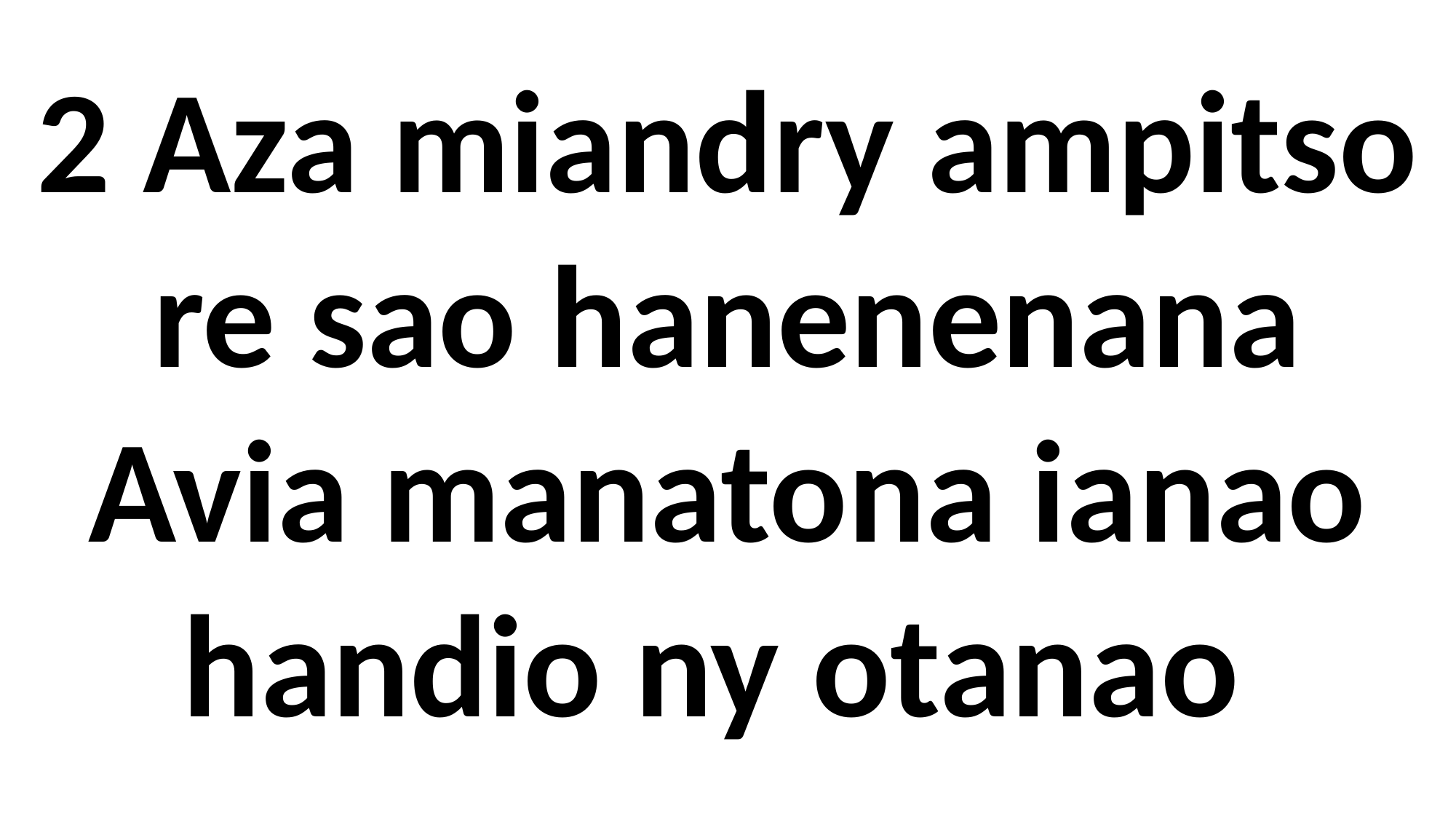

2 Aza miandry ampitso re sao hanenenana
Avia manatona ianao handio ny otanao